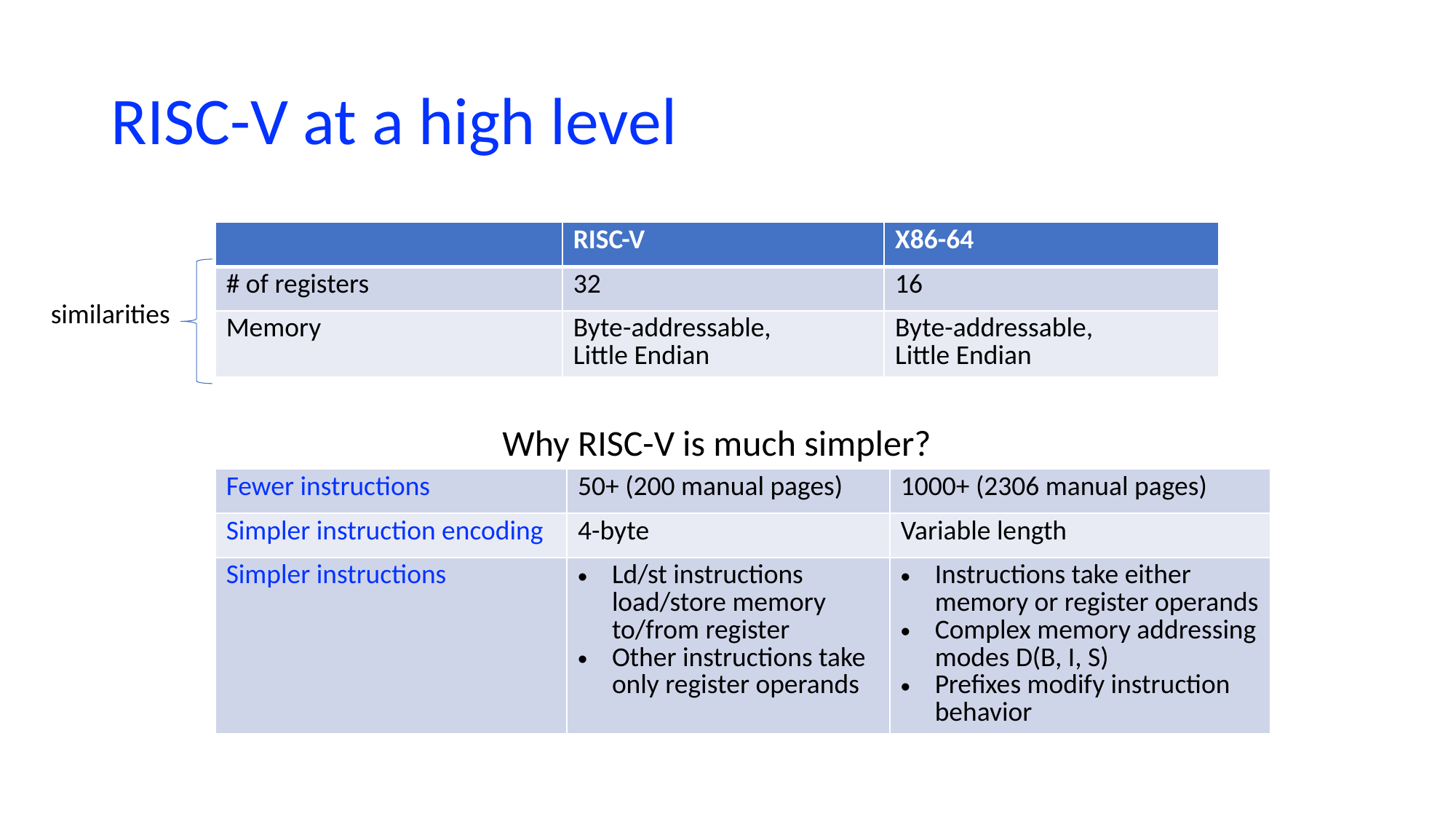

# RISC-V at a high level
|  | RISC-V | X86-64 |
| --- | --- | --- |
| # of registers | 32 | 16 |
| Memory | Byte-addressable, Little Endian | Byte-addressable, Little Endian |

similarities
Why RISC-V is much simpler?
| Fewer instructions | 50+ (200 manual pages) | 1000+ (2306 manual pages) |
| --- | --- | --- |
| Simpler instruction encoding | 4-byte | Variable length |
| Simpler instructions | Ld/st instructions load/store memory to/from register Other instructions take only register operands | Instructions take either memory or register operands Complex memory addressing modes D(B, I, S) Prefixes modify instruction behavior |